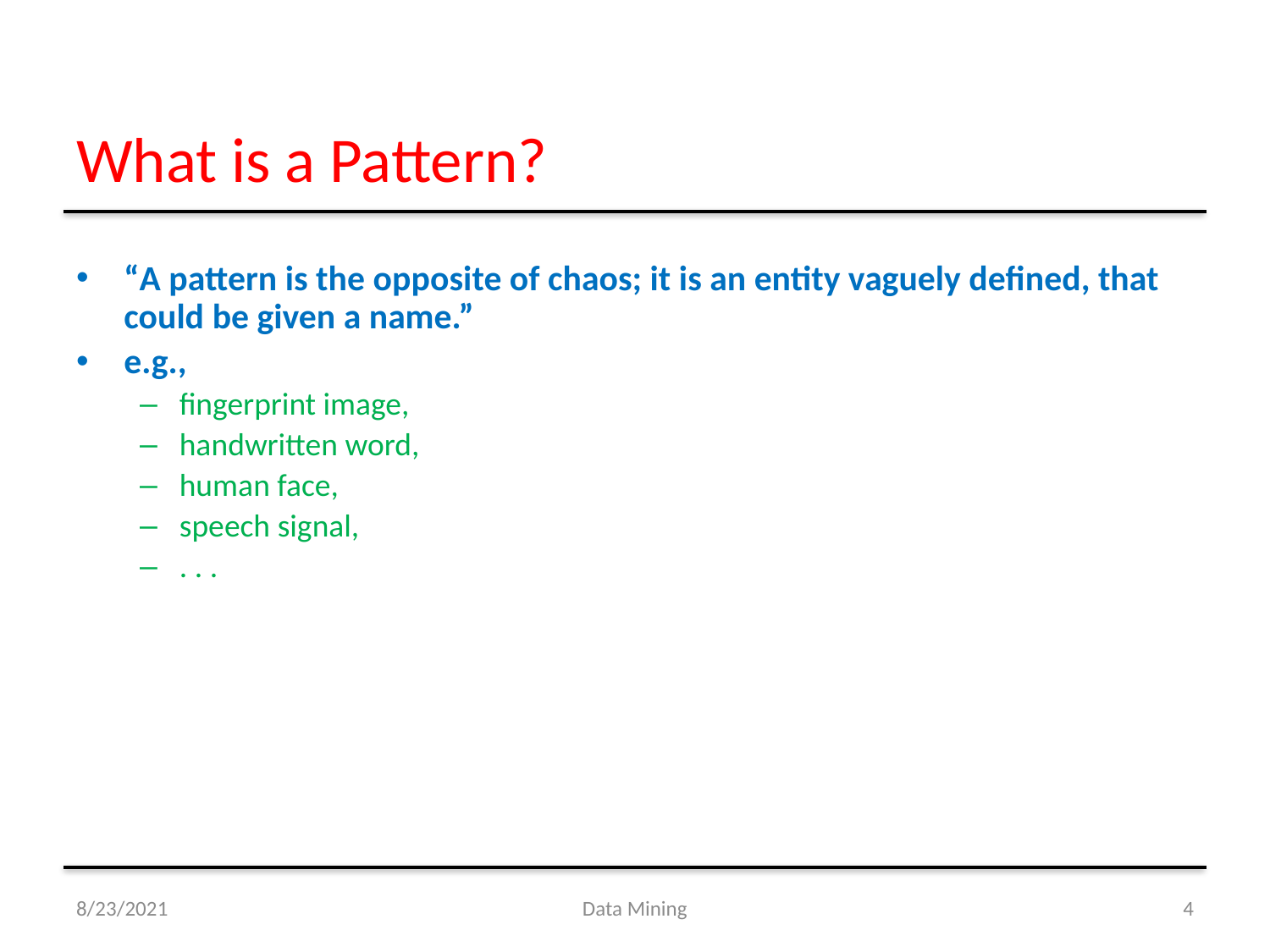

# What is a Pattern?
“A pattern is the opposite of chaos; it is an entity vaguely defined, that could be given a name.”
e.g.,
fingerprint image,
handwritten word,
human face,
speech signal,
. . .

8/23/2021
Data Mining
4